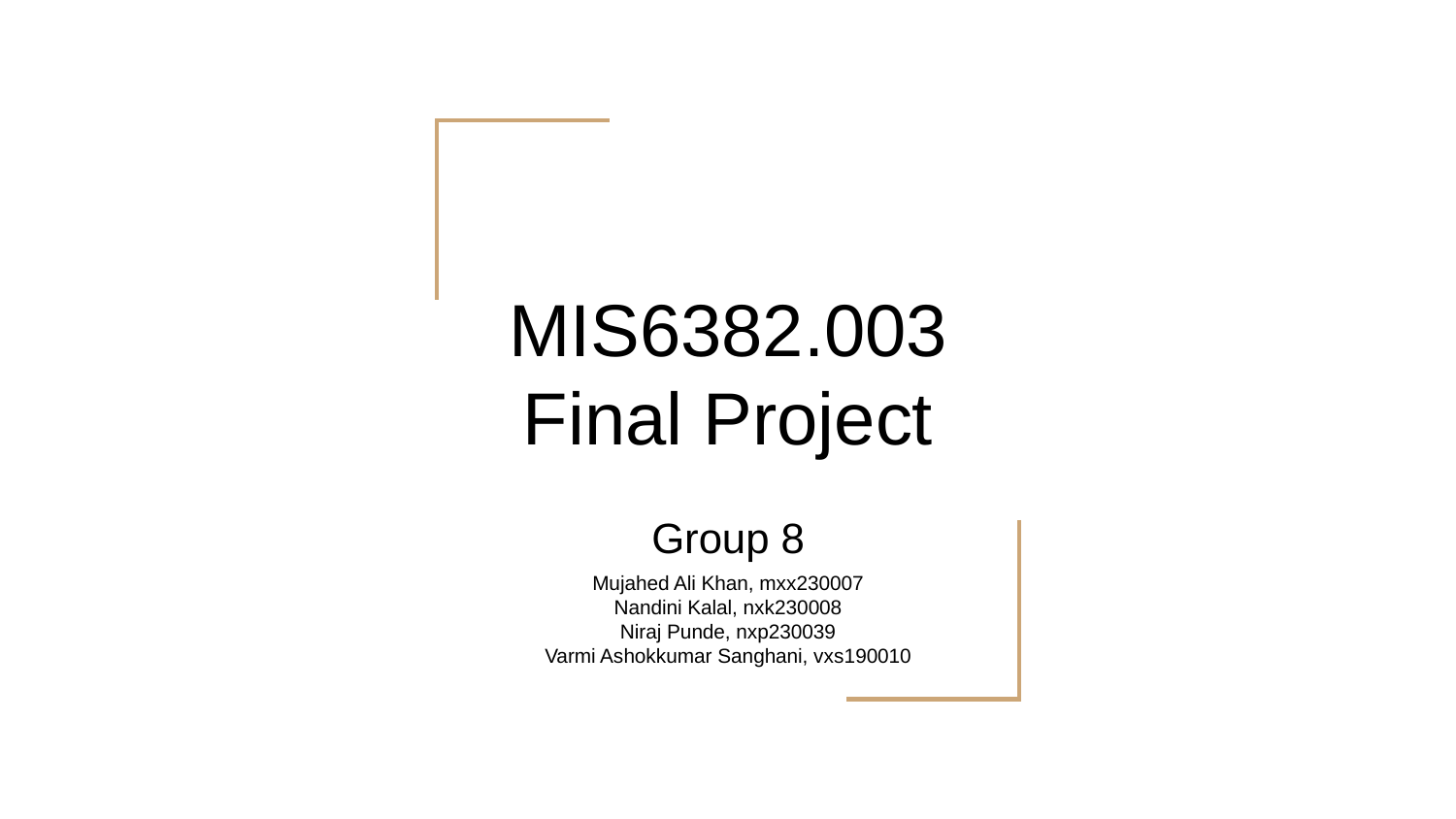

# MIS6382.003
Final Project
Group 8

Mujahed Ali Khan, mxx230007
Nandini Kalal, nxk230008
Niraj Punde, nxp230039
Varmi Ashokkumar Sanghani, vxs190010